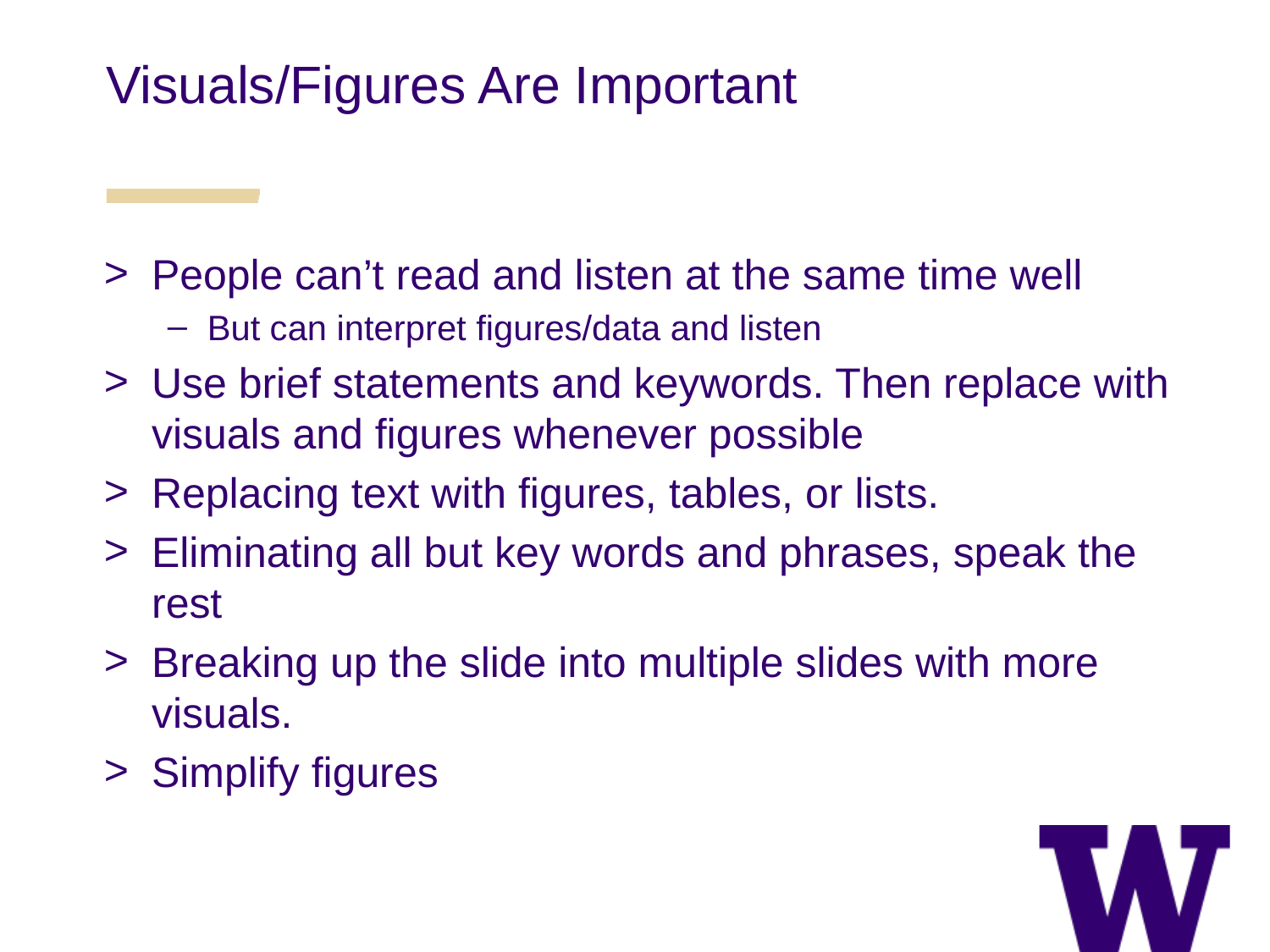

Visuals/Figures Are Important
People can’t read and listen at the same time well
But can interpret figures/data and listen
Use brief statements and keywords. Then replace with visuals and figures whenever possible
Replacing text with figures, tables, or lists.
Eliminating all but key words and phrases, speak the rest
Breaking up the slide into multiple slides with more visuals.
Simplify figures